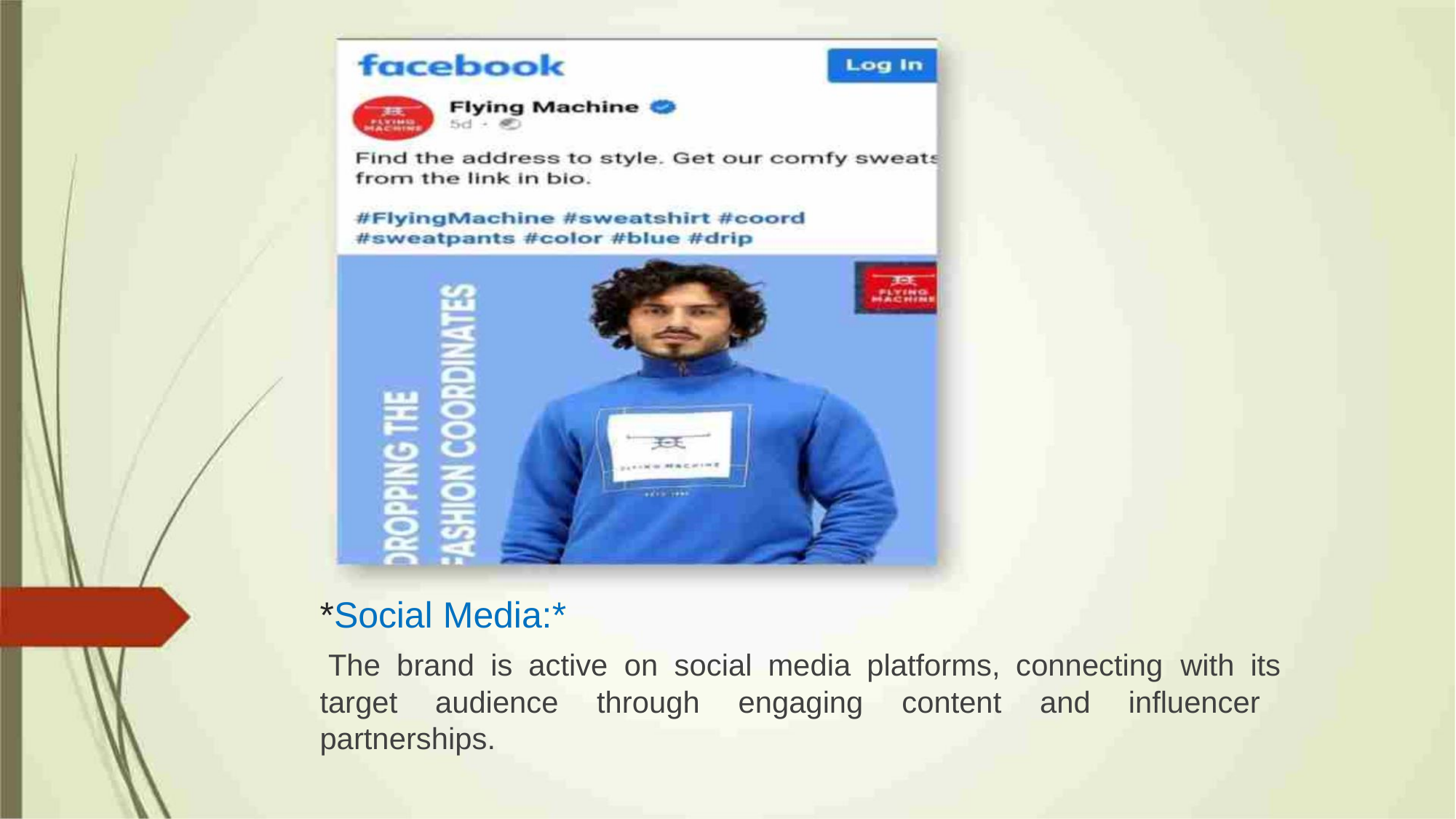

*Social Media:*
The brand is active on social media platforms, connecting with its
target audience through engaging content and influencer
partnerships.